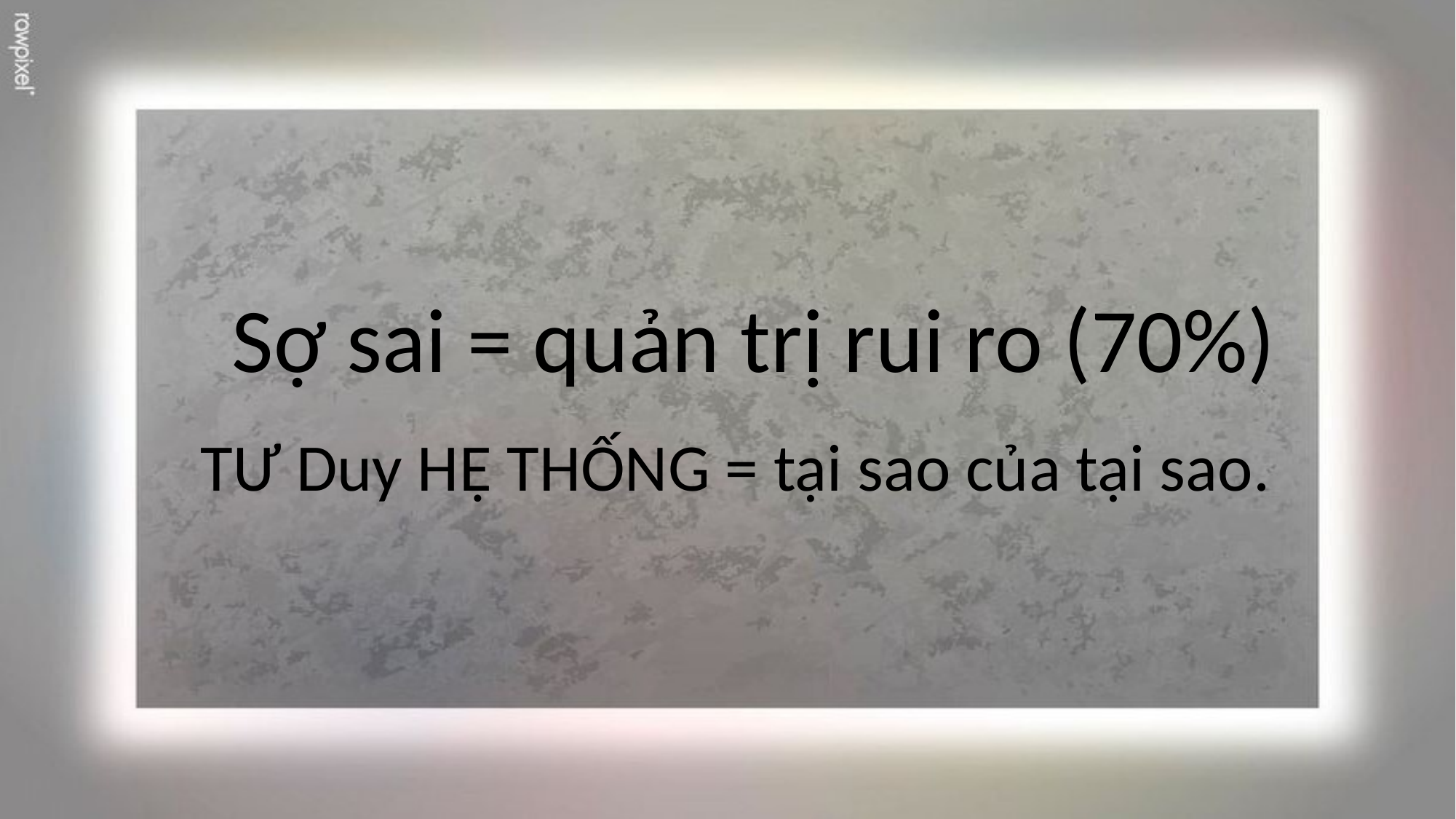

# Sợ sai = quản trị rui ro (70%)
TƯ Duy HỆ THỐNG = tại sao của tại sao.